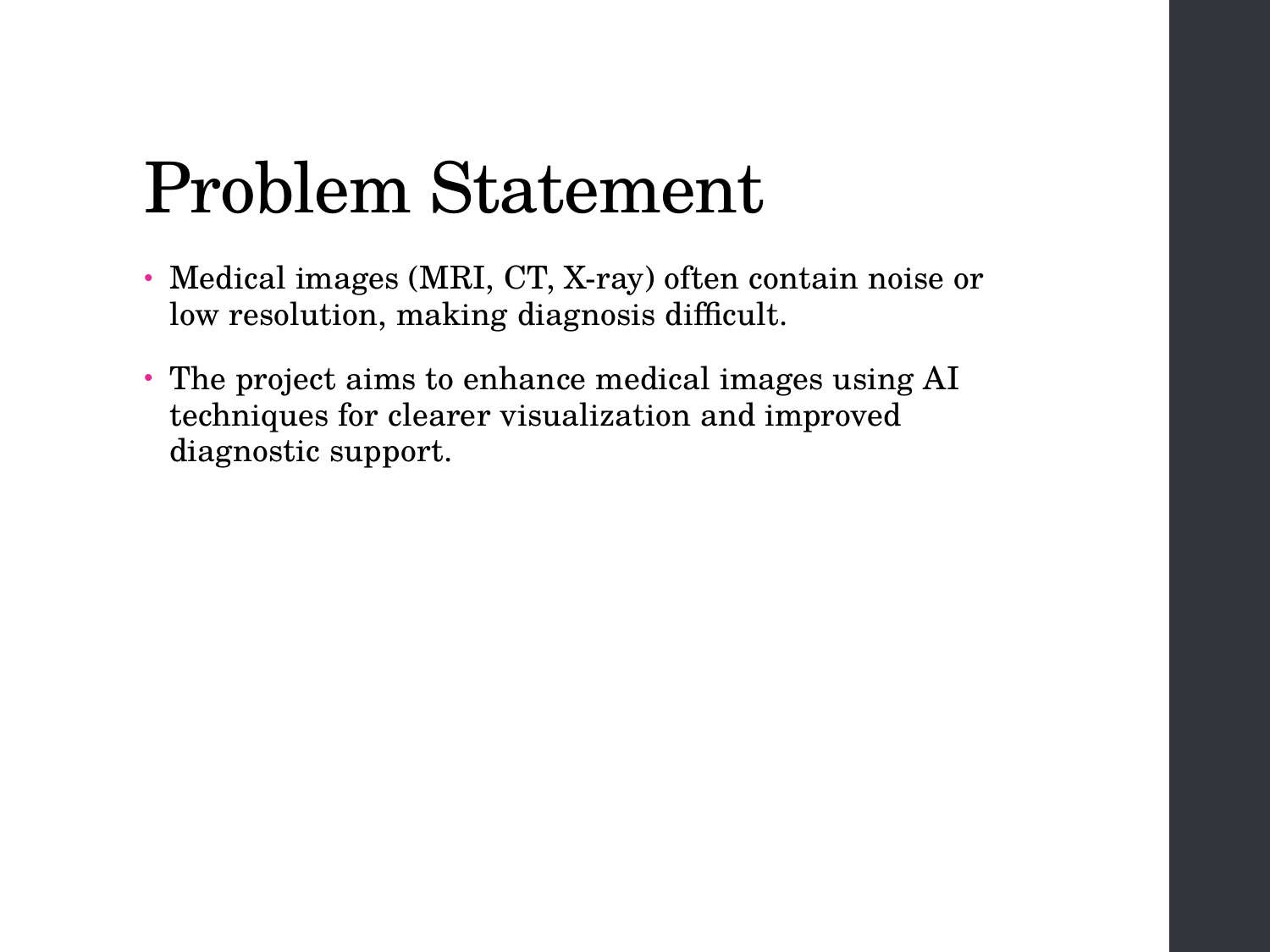

# Problem Statement
Medical images (MRI, CT, X-ray) often contain noise or low resolution, making diagnosis difficult.
The project aims to enhance medical images using AI techniques for clearer visualization and improved diagnostic support.